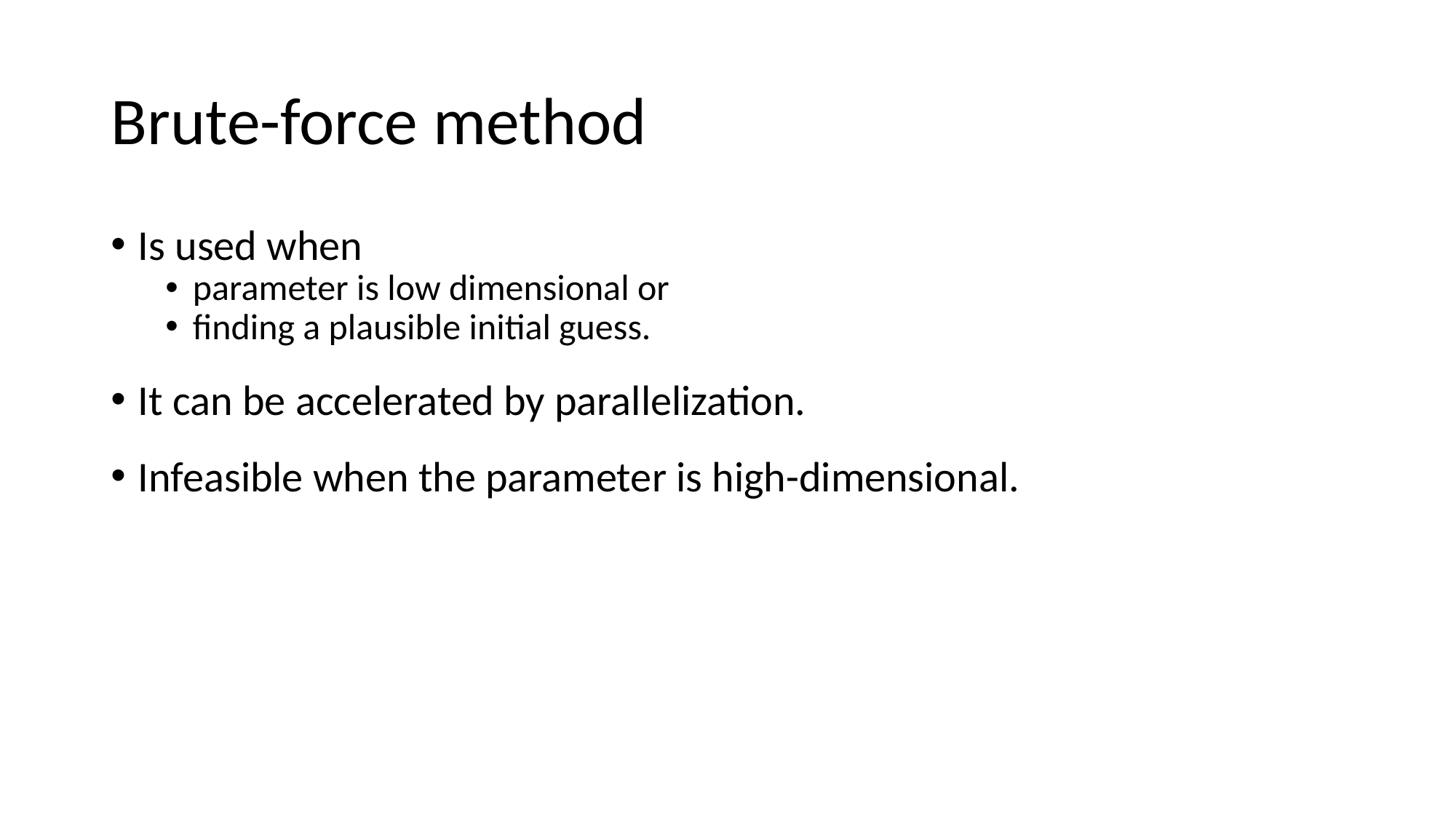

# Brute-force method
Is used when
parameter is low dimensional or
finding a plausible initial guess.
It can be accelerated by parallelization.
Infeasible when the parameter is high-dimensional.